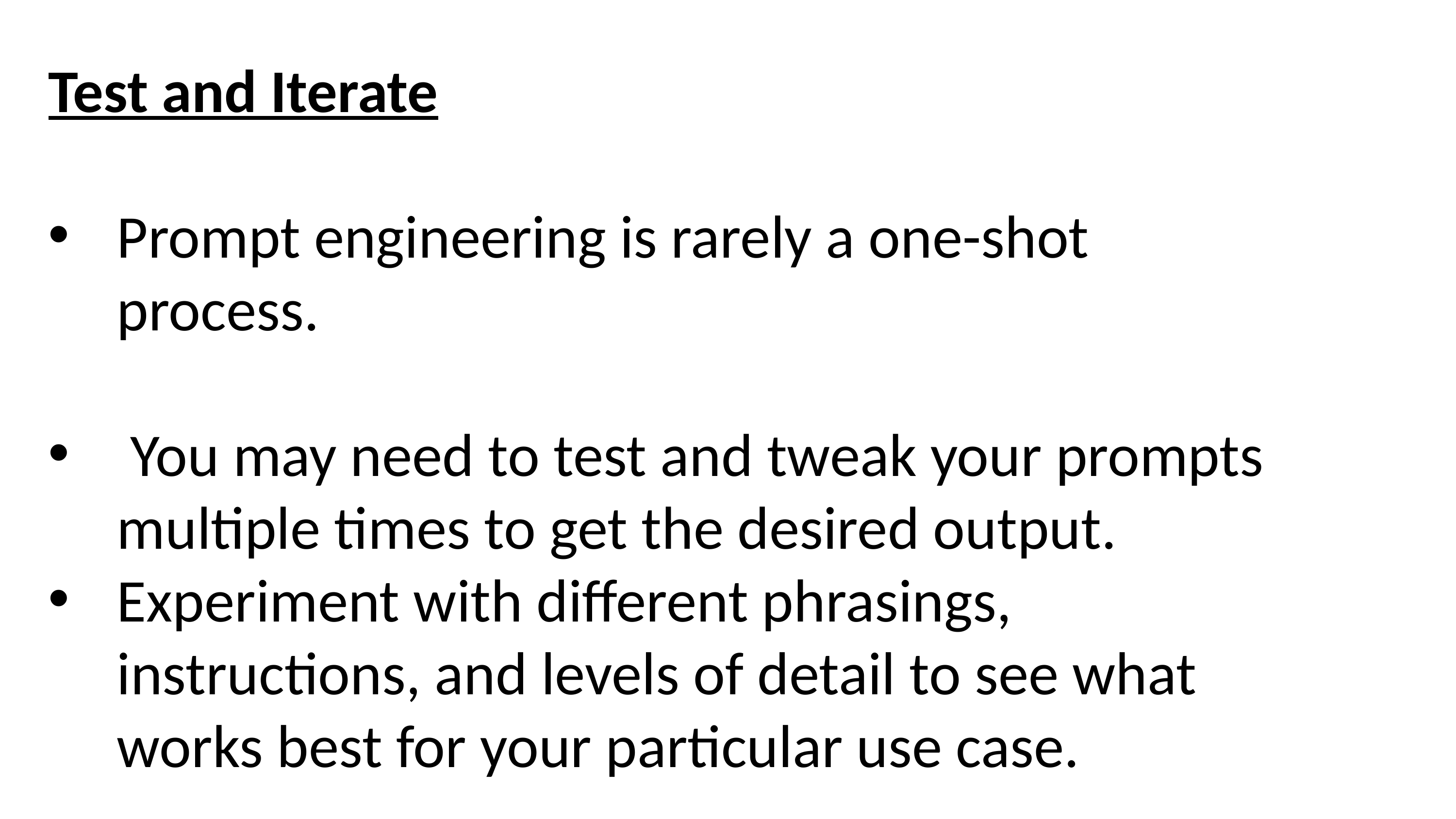

Test and Iterate

Prompt engineering is rarely a one-shot process.

 You may need to test and tweak your prompts multiple times to get the desired output.
Experiment with different phrasings, instructions, and levels of detail to see what works best for your particular use case.